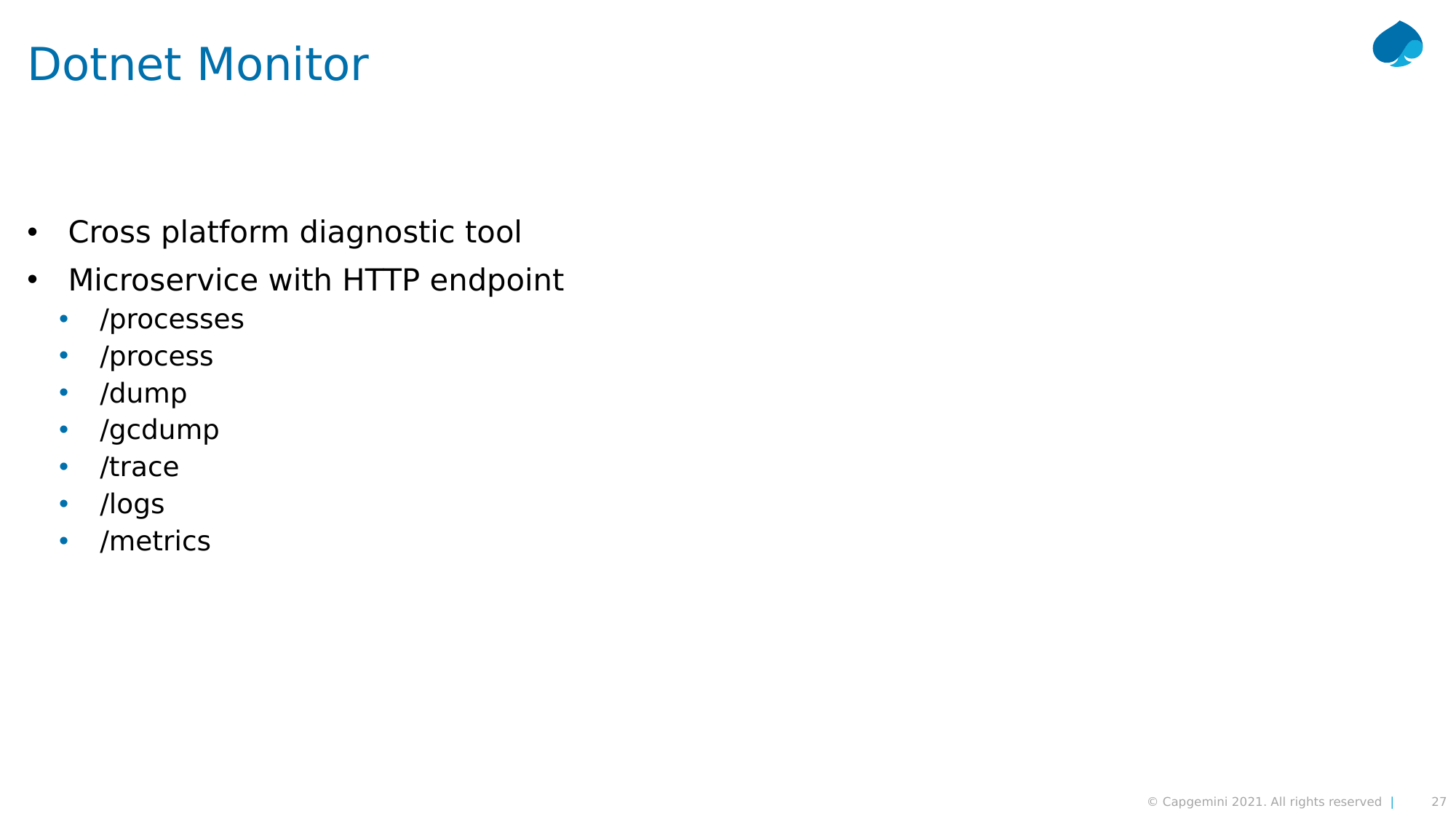

# Dotnet Monitor

Cross platform diagnostic tool
Microservice with HTTP endpoint
/processes
/process
/dump
/gcdump
/trace
/logs
/metrics